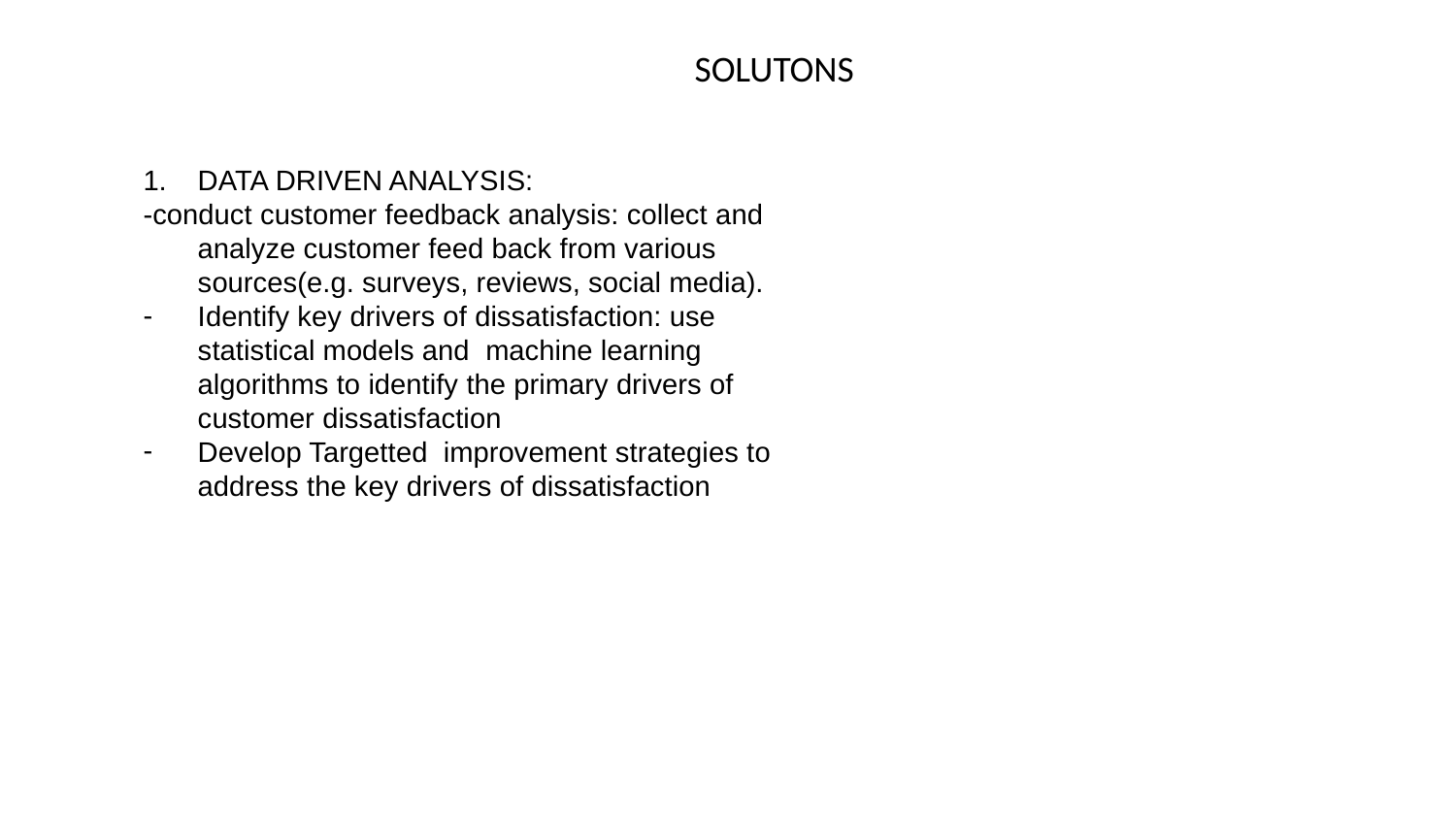

SOLUTONS
DATA DRIVEN ANALYSIS:
-conduct customer feedback analysis: collect and analyze customer feed back from various sources(e.g. surveys, reviews, social media).
Identify key drivers of dissatisfaction: use statistical models and  machine learning algorithms to identify the primary drivers of customer dissatisfaction
Develop Targetted  improvement strategies to address the key drivers of dissatisfaction